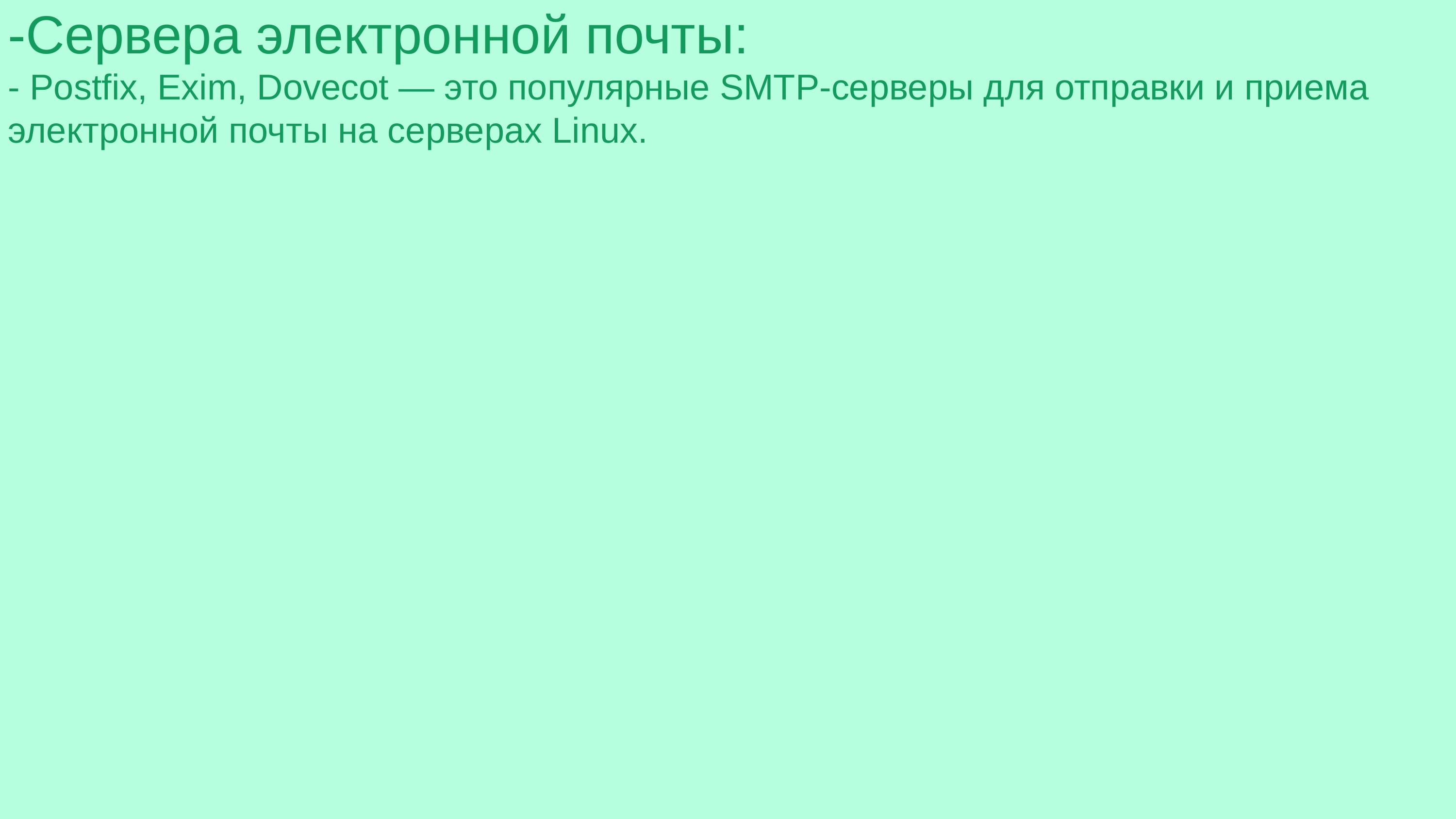

-Сервера электронной почты:
- Postfix, Exim, Dovecot — это популярные SMTP-серверы для отправки и приема электронной почты на серверах Linux.